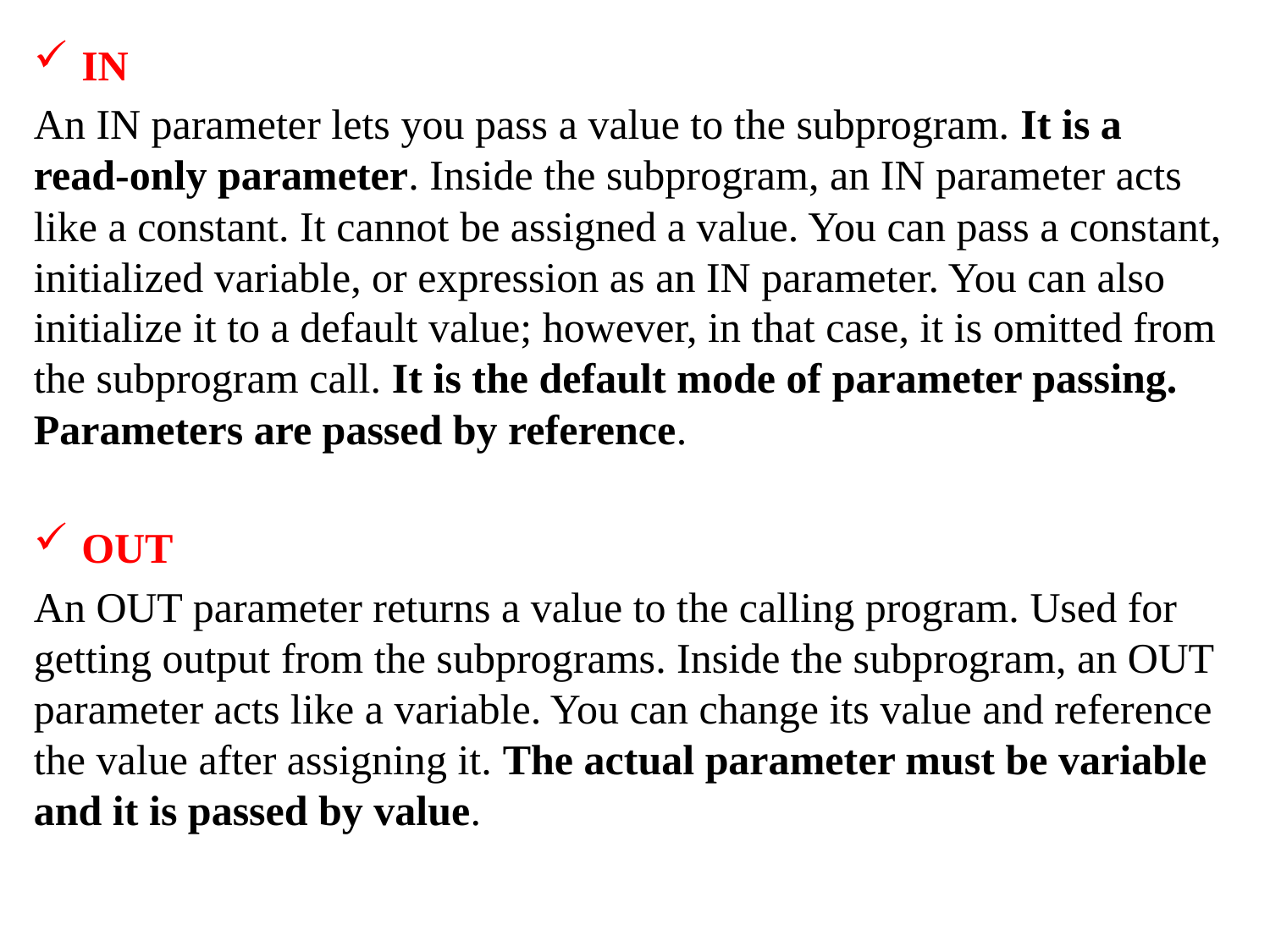

IN
An IN parameter lets you pass a value to the subprogram. It is a read-only parameter. Inside the subprogram, an IN parameter acts like a constant. It cannot be assigned a value. You can pass a constant, initialized variable, or expression as an IN parameter. You can also initialize it to a default value; however, in that case, it is omitted from the subprogram call. It is the default mode of parameter passing. Parameters are passed by reference.

OUT
An OUT parameter returns a value to the calling program. Used for getting output from the subprograms. Inside the subprogram, an OUT parameter acts like a variable. You can change its value and reference the value after assigning it. The actual parameter must be variable and it is passed by value.